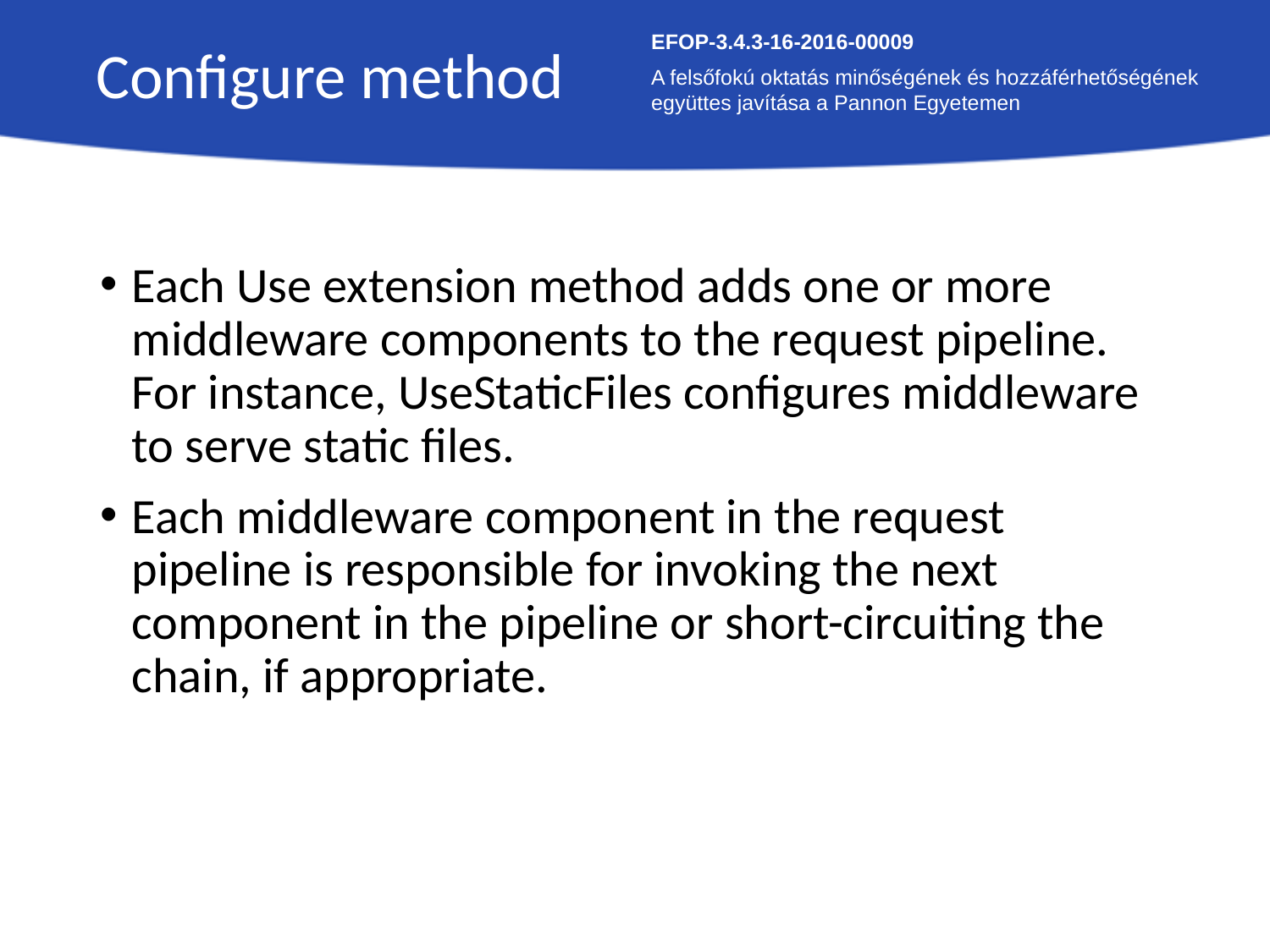

Configure method
EFOP-3.4.3-16-2016-00009
A felsőfokú oktatás minőségének és hozzáférhetőségének együttes javítása a Pannon Egyetemen
Each Use extension method adds one or more middleware components to the request pipeline. For instance, UseStaticFiles configures middleware to serve static files.
Each middleware component in the request pipeline is responsible for invoking the next component in the pipeline or short-circuiting the chain, if appropriate.